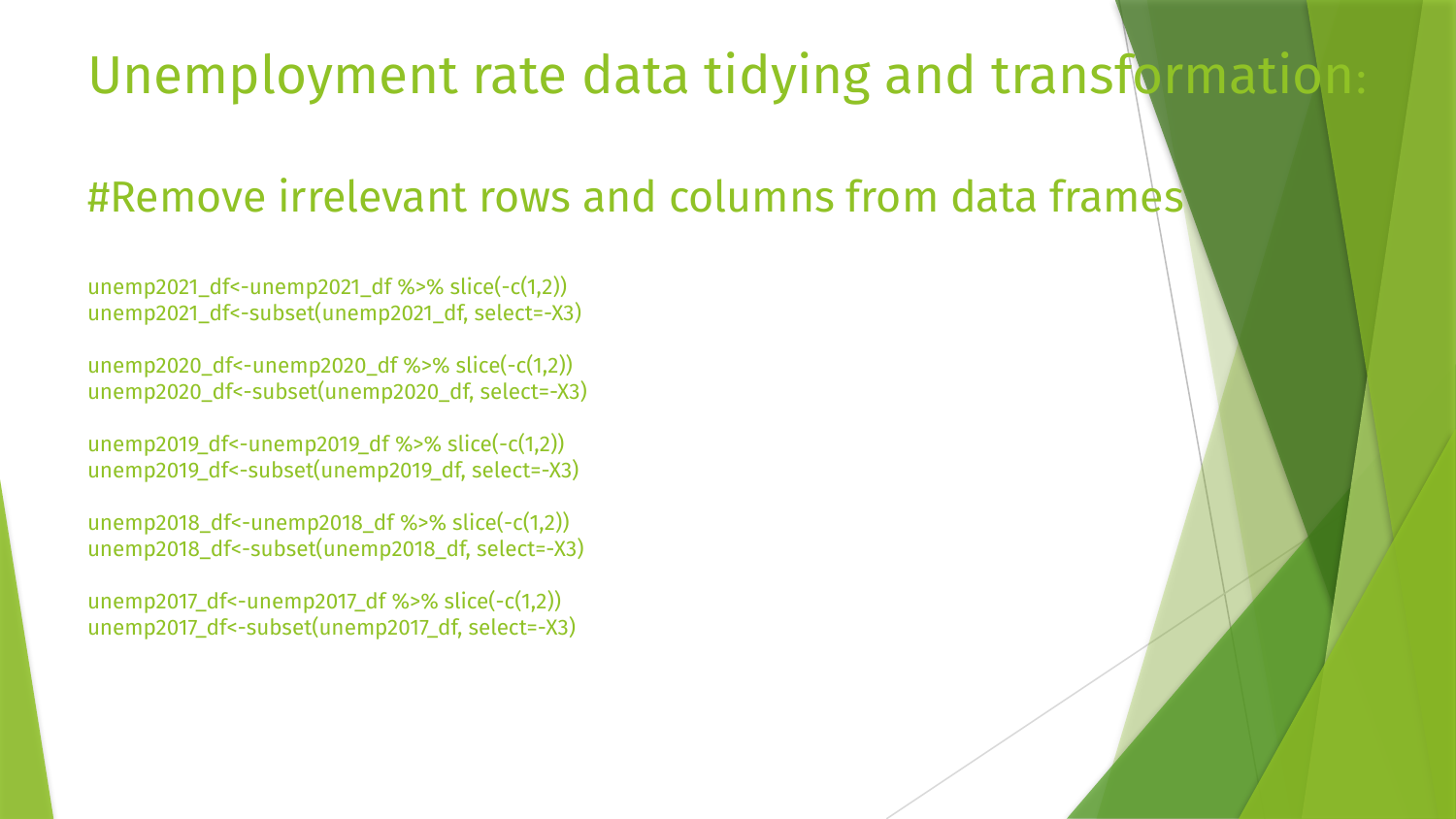

# Unemployment rate data tidying and transformation: #Remove irrelevant rows and columns from data frames unemp2021_df<-unemp2021_df %>% slice(-c(1,2)) unemp2021_df<-subset(unemp2021_df, select=-X3) unemp2020_df<-unemp2020_df %>% slice(-c(1,2)) unemp2020_df<-subset(unemp2020_df, select=-X3) unemp2019_df<-unemp2019_df %>% slice(-c(1,2)) unemp2019_df<-subset(unemp2019_df, select=-X3) unemp2018_df<-unemp2018_df %>% slice(-c(1,2)) unemp2018_df<-subset(unemp2018_df, select=-X3) unemp2017_df<-unemp2017_df %>% slice(-c(1,2)) unemp2017_df<-subset(unemp2017_df, select=-X3)